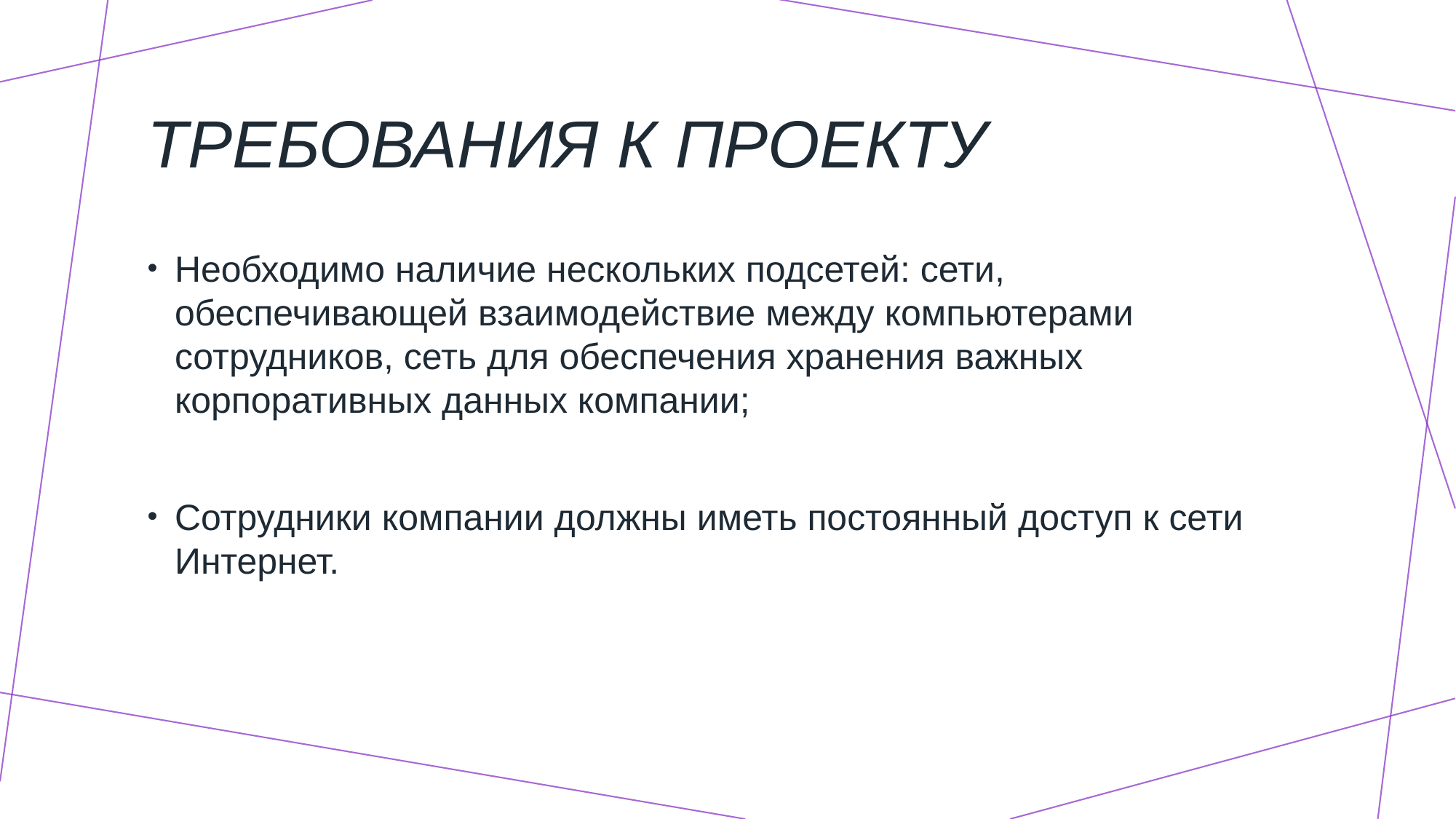

# Требования к проекту
Необходимо наличие нескольких подсетей: сети, обеспечивающей взаимодействие между компьютерами сотрудников, сеть для обеспечения хранения важных корпоративных данных компании;

Сотрудники компании должны иметь постоянный доступ к сети Интернет.